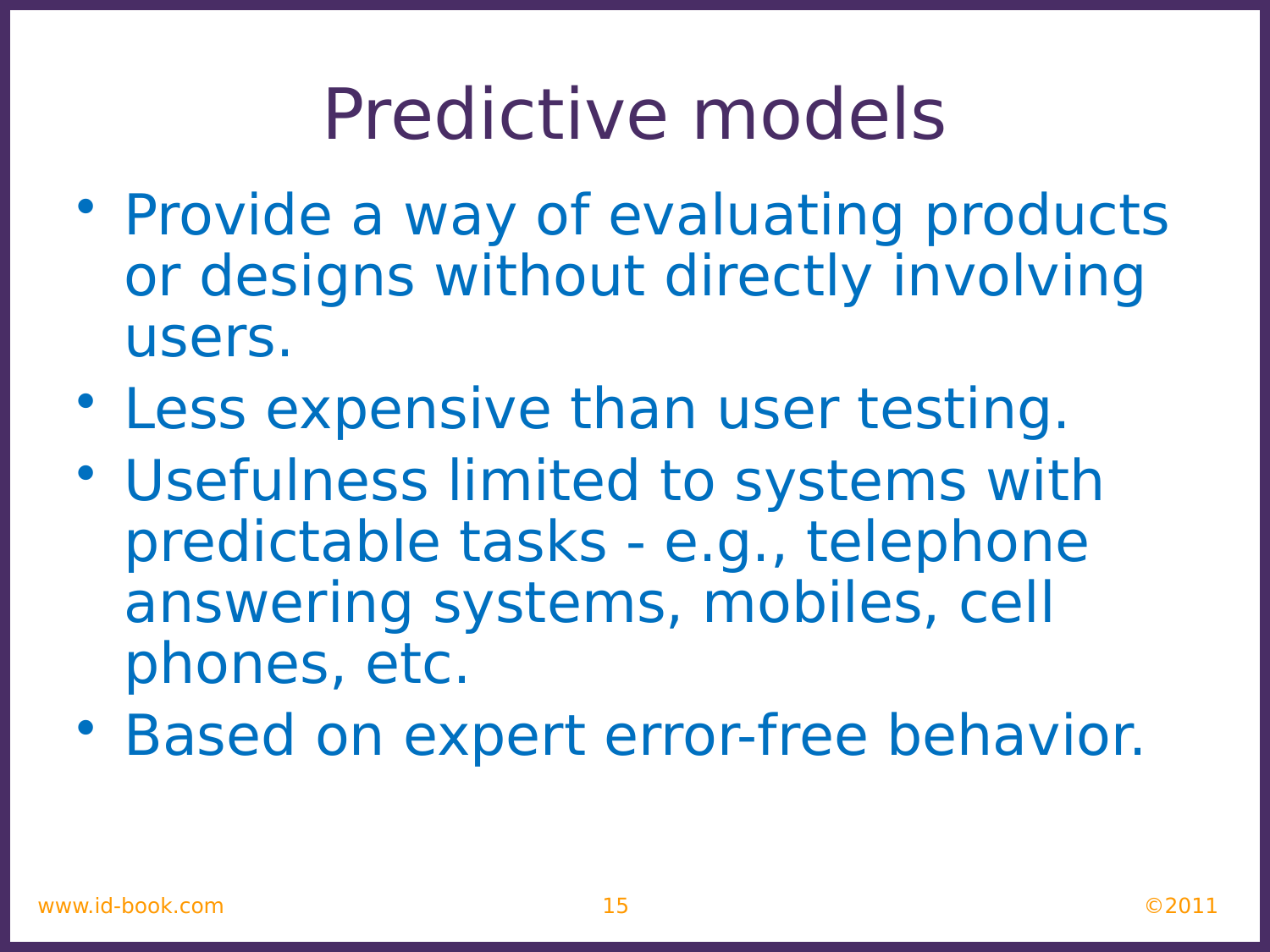

Predictive models
Provide a way of evaluating products or designs without directly involving users.
Less expensive than user testing.
Usefulness limited to systems with predictable tasks - e.g., telephone answering systems, mobiles, cell phones, etc.
Based on expert error-free behavior.
www.id-book.com
15